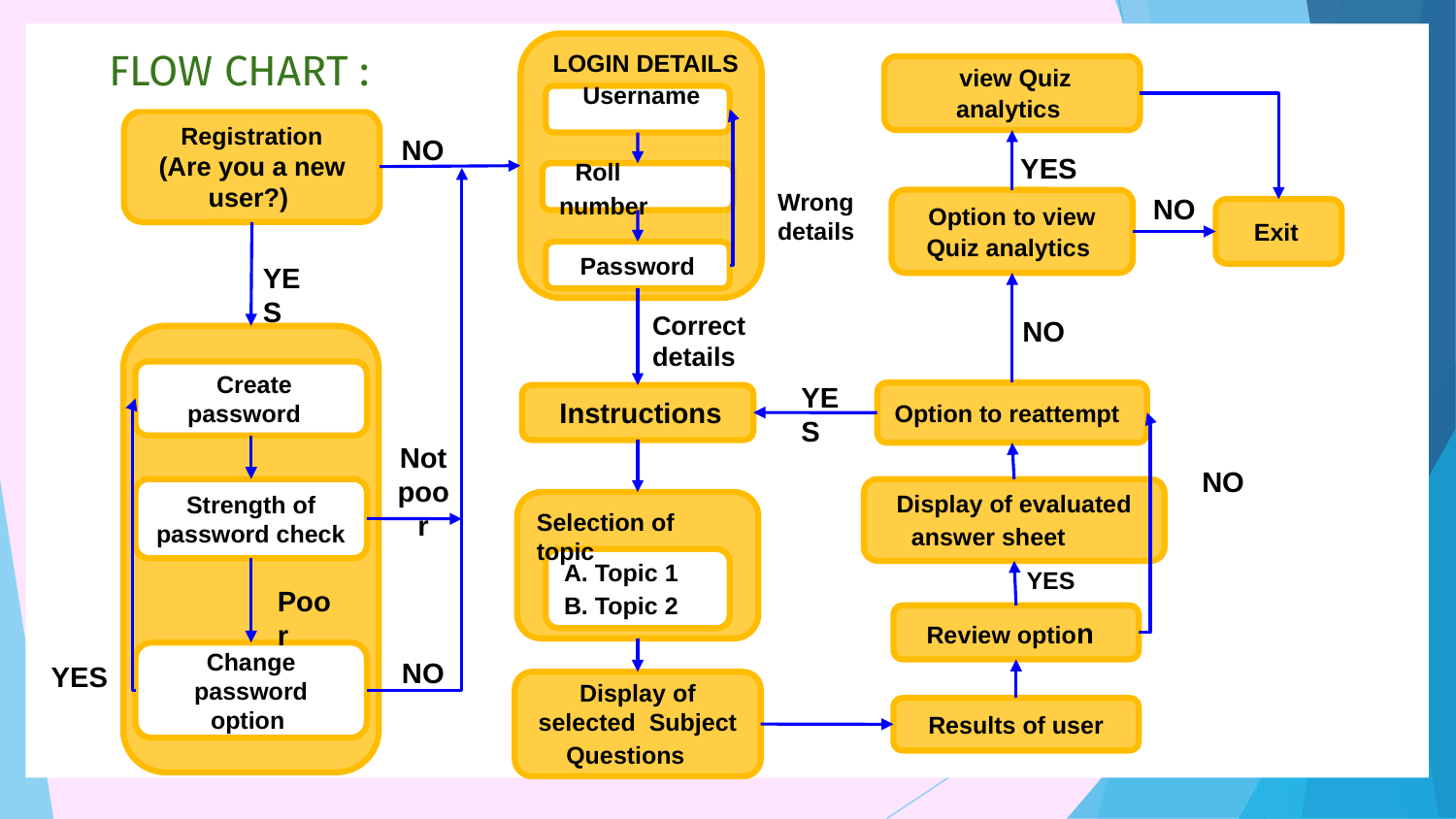

FLOW CHART :
    LOGIN DETAILS

 view Quiz analytics
   Username
Registration
(Are you a new user?)
NO
YES
  Roll number
Wrong details
NO
Option to view Quiz analytics
   Exit
Password
YES
Correct details
NO

 Create password
YES
Option to reattempt
   Instructions

Not poor
NO

Strength of password check
Display of evaluated answer sheet

Selection of topic
A. Topic 1
B. Topic 2
YES
Poor
  Review option
NO
Change password option
YES
Display of selected  Subject Questions
Results of user